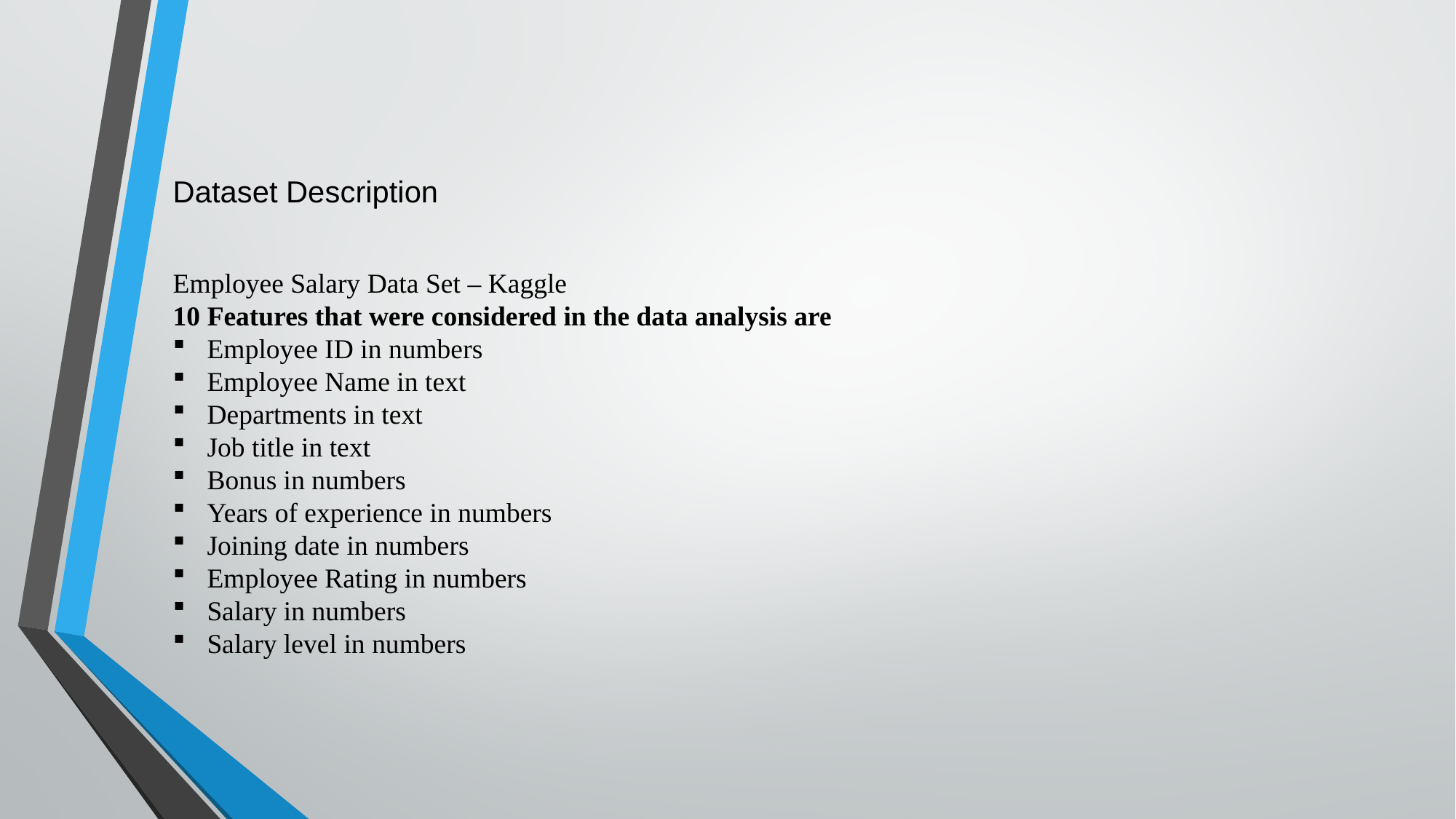

Dataset Description
Employee Salary Data Set – Kaggle
10 Features that were considered in the data analysis are
Employee ID in numbers
Employee Name in text
Departments in text
Job title in text
Bonus in numbers
Years of experience in numbers
Joining date in numbers
Employee Rating in numbers
Salary in numbers
Salary level in numbers